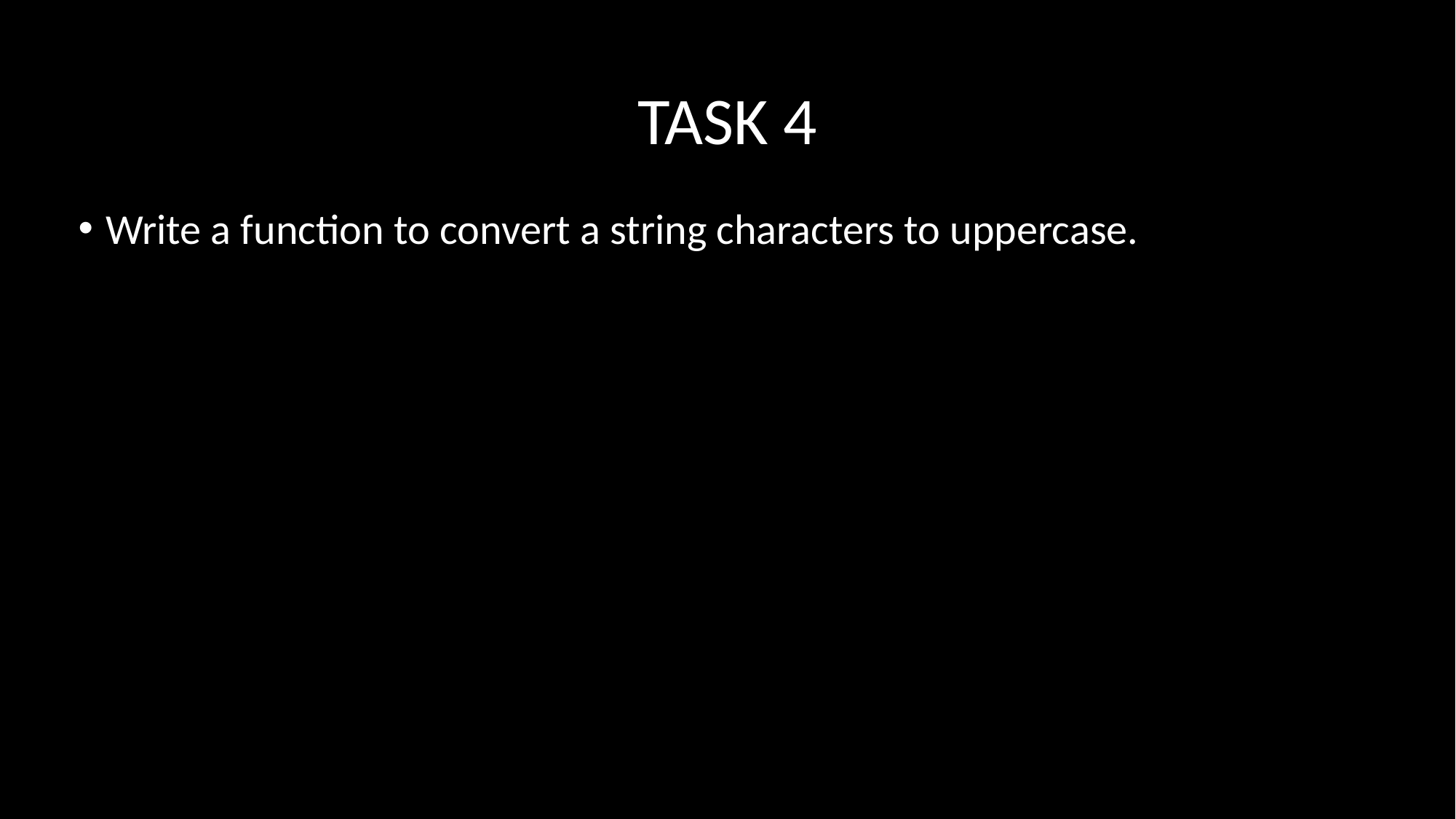

# TASK 4
Write a function to convert a string characters to uppercase.